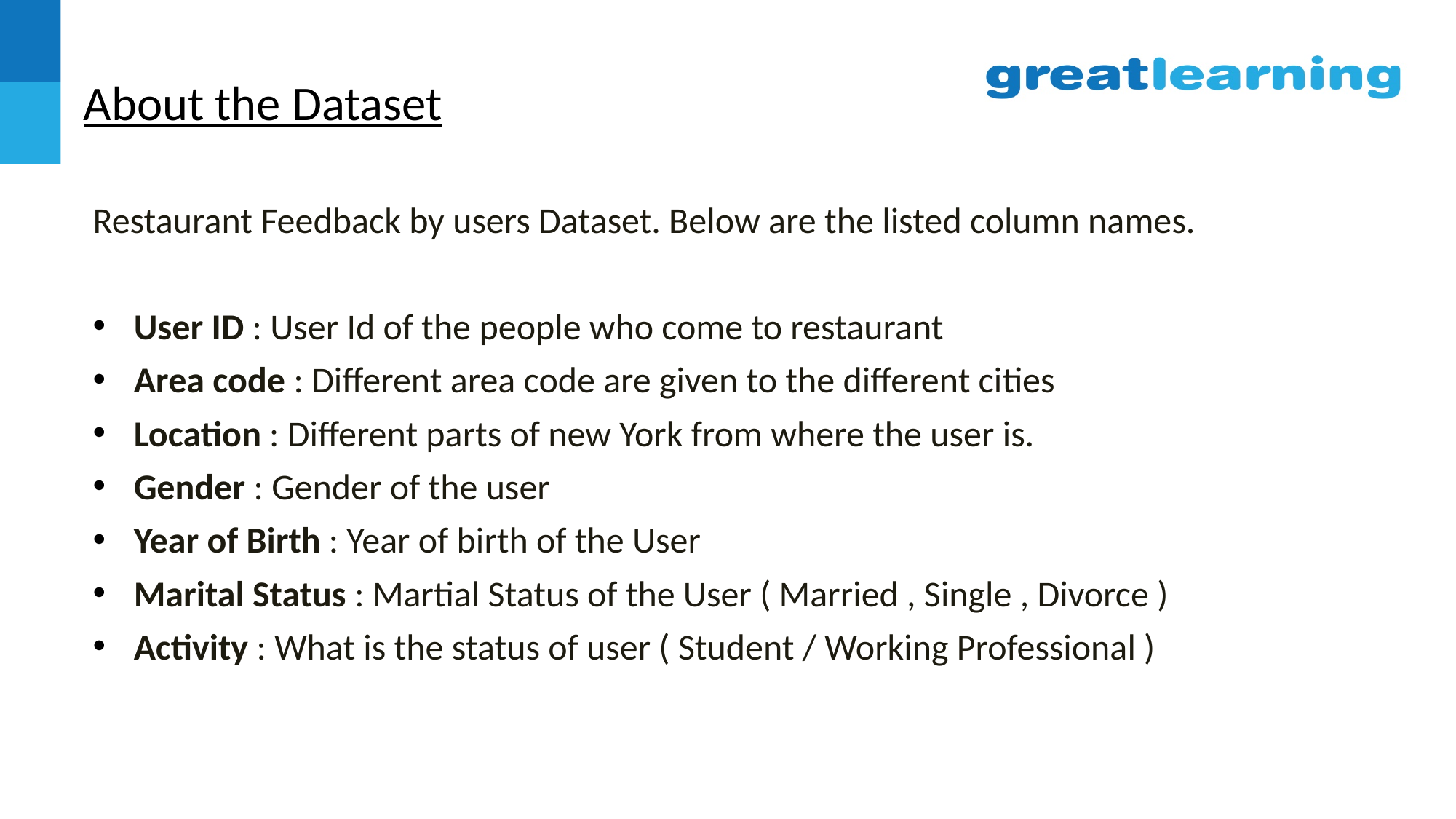

# About the Dataset
Restaurant Feedback by users Dataset. Below are the listed column names.

User ID : User Id of the people who come to restaurant
Area code : Different area code are given to the different cities
Location : Different parts of new York from where the user is.
Gender : Gender of the user
Year of Birth : Year of birth of the User
Marital Status : Martial Status of the User ( Married , Single , Divorce )
Activity : What is the status of user ( Student / Working Professional )